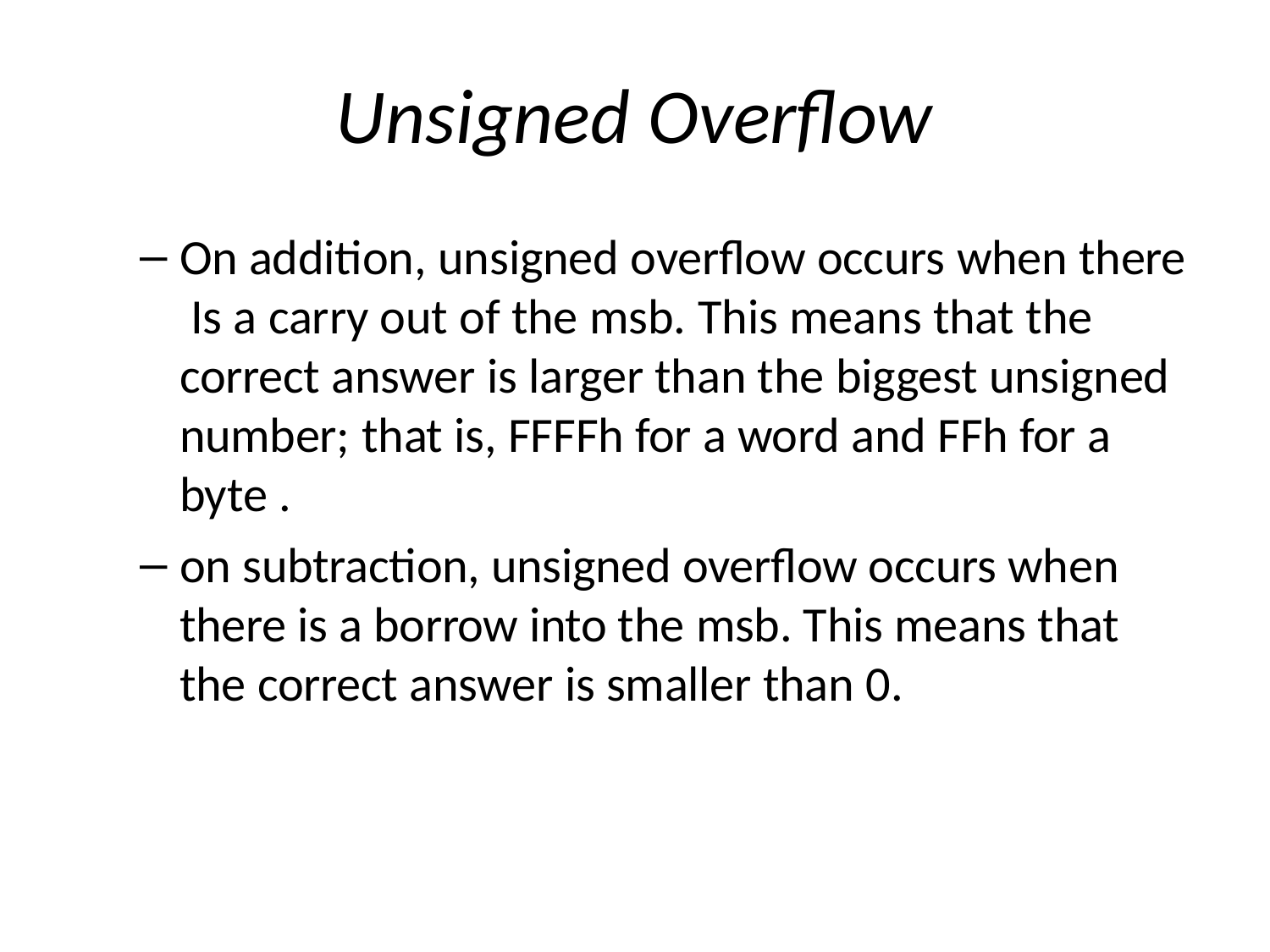

# Unsigned Overflow
On addition, unsigned overflow occurs when there  Is a carry out of the msb. This means that the  correct answer is larger than the biggest unsigned  number; that is, FFFFh for a word and FFh for a  byte .
on subtraction, unsigned overflow occurs when  there is a borrow into the msb. This means that  the correct answer is smaller than 0.